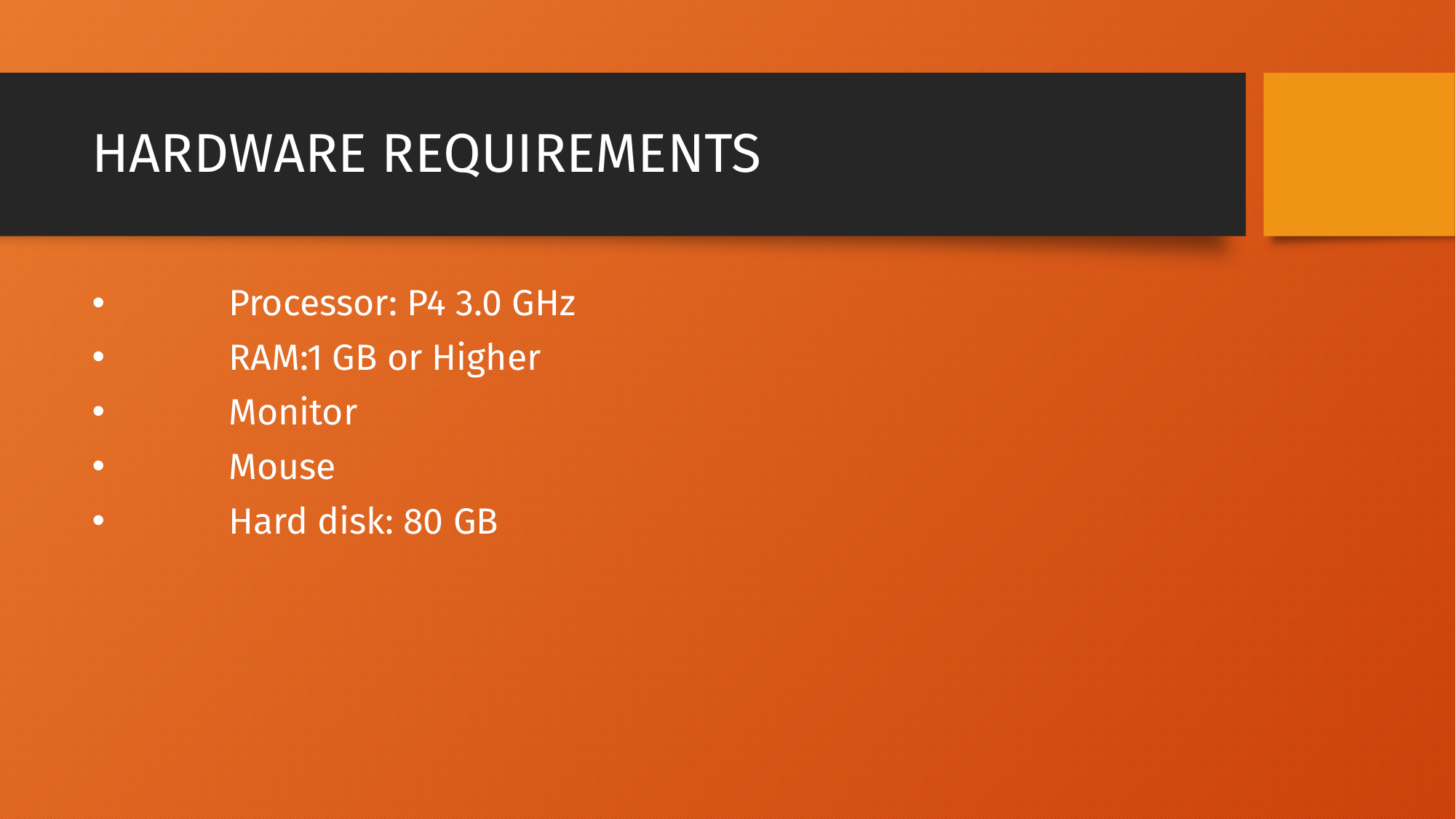

# HARDWARE REQUIREMENTS
	Processor: P4 3.0 GHz
	RAM:1 GB or Higher
	Monitor
	Mouse
	Hard disk: 80 GB